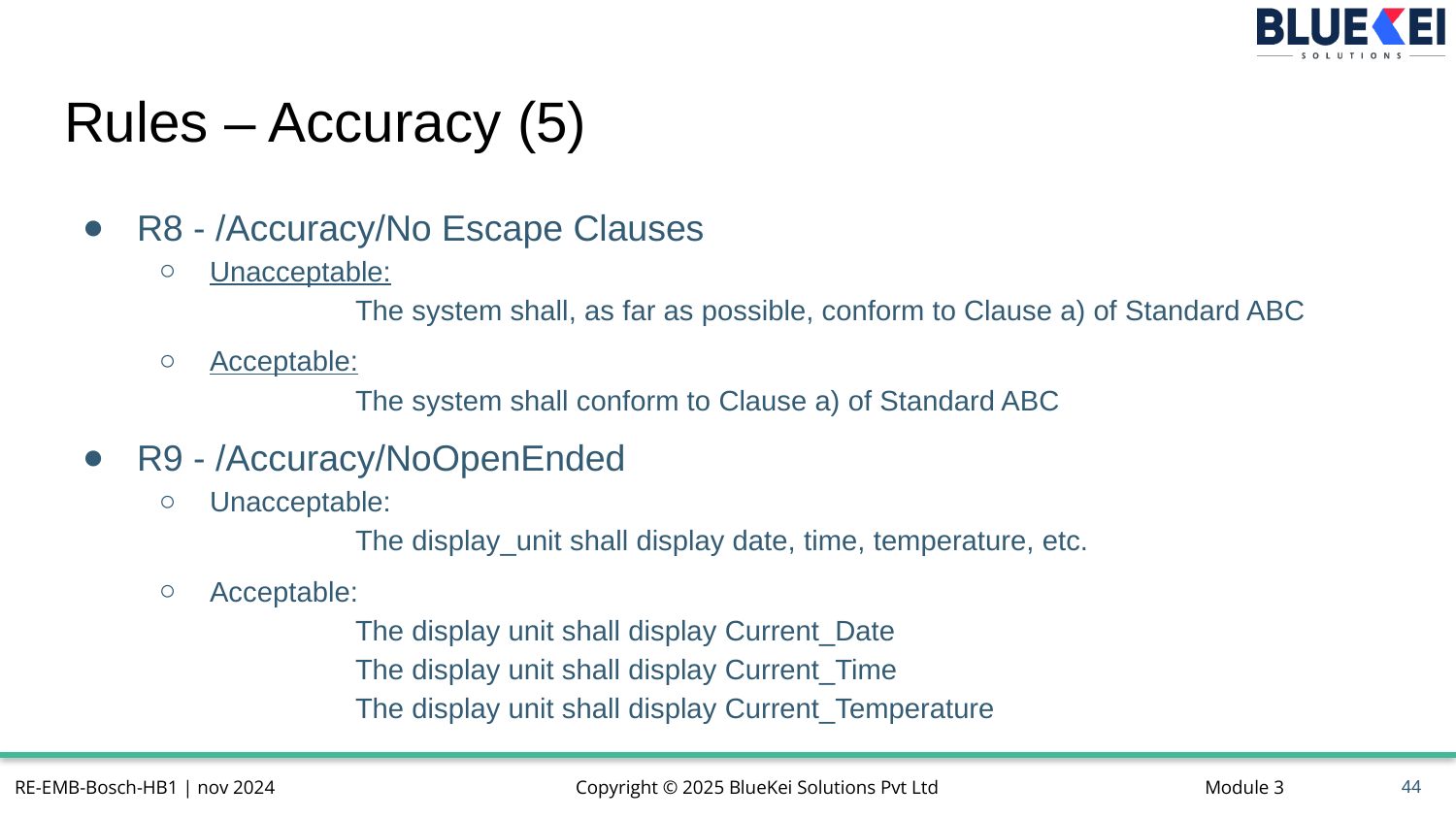

# Rules – Accuracy (5)
R8 - /Accuracy/No Escape Clauses
Unacceptable:
	The system shall, as far as possible, conform to Clause a) of Standard ABC
Acceptable:
	The system shall conform to Clause a) of Standard ABC
R9 - /Accuracy/NoOpenEnded
Unacceptable:
	The display_unit shall display date, time, temperature, etc.
Acceptable:
	The display unit shall display Current_Date
	The display unit shall display Current_Time
	The display unit shall display Current_Temperature

44